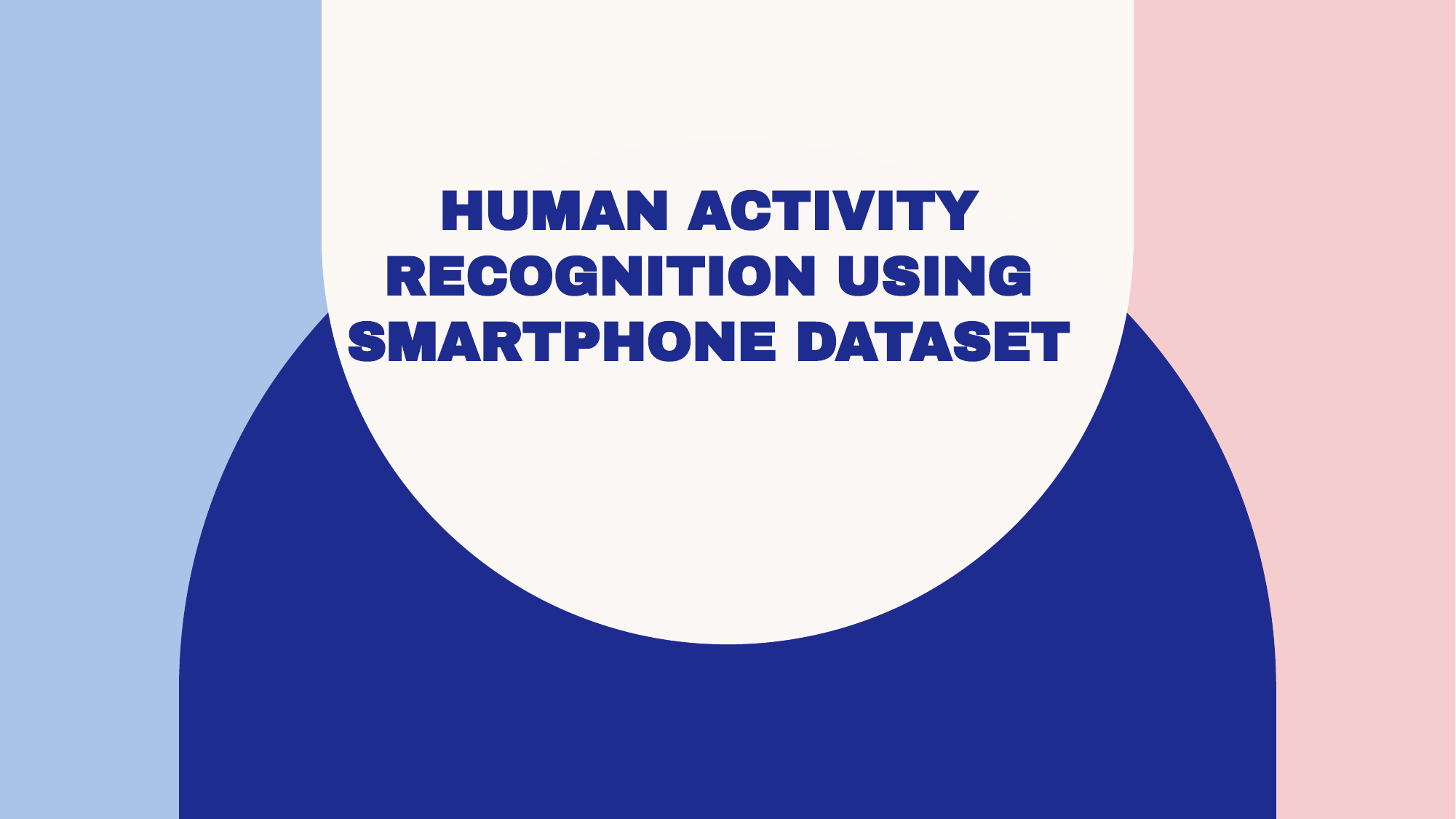

# HuMAN ACTIVITY RECOGNITION USING SMARTPHONE DATASET